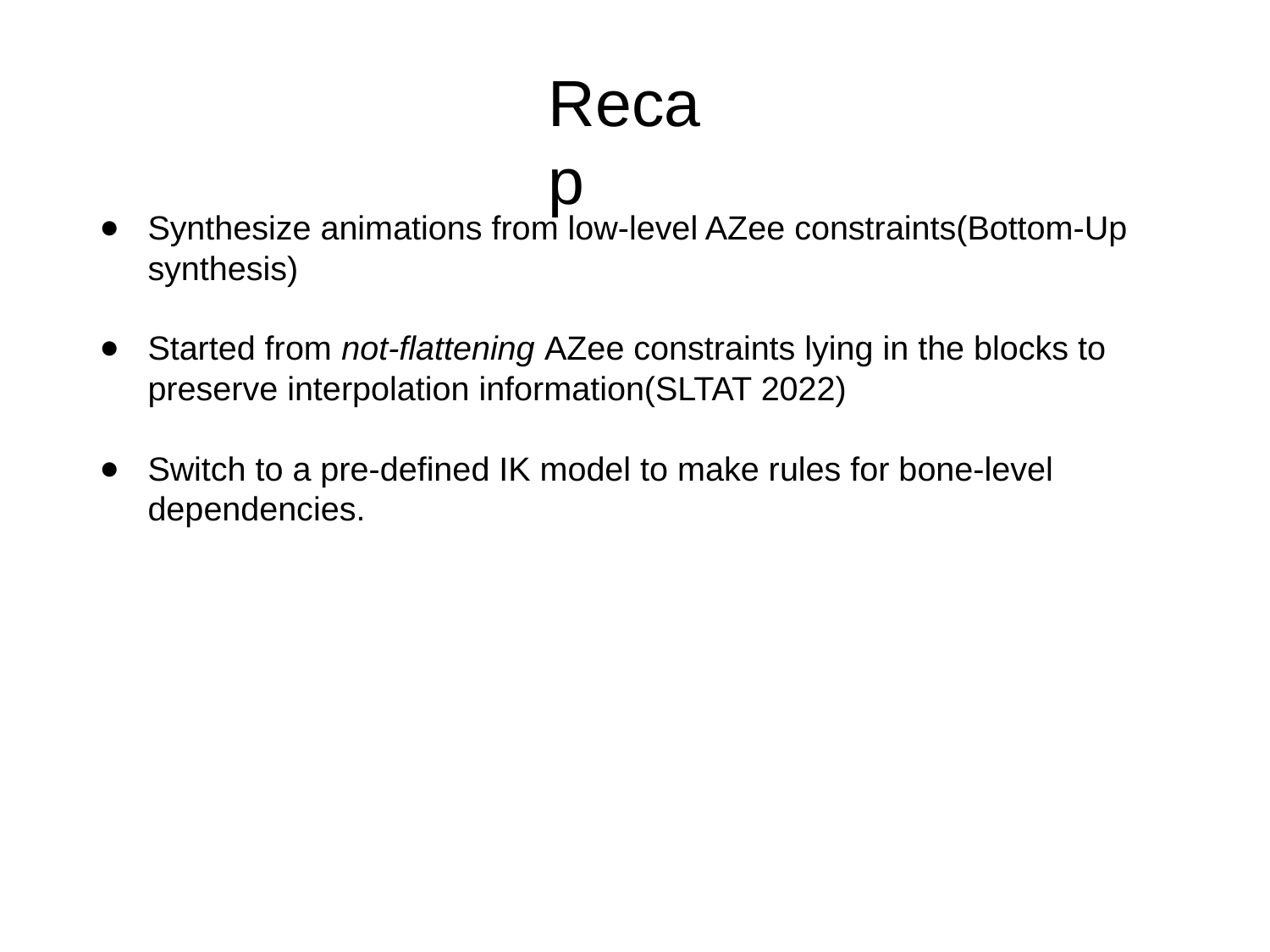

Recap
Synthesize animations from low-level AZee constraints(Bottom-Up synthesis)

Started from not-flattening AZee constraints lying in the blocks to preserve interpolation information(SLTAT 2022)

Switch to a pre-defined IK model to make rules for bone-level dependencies.